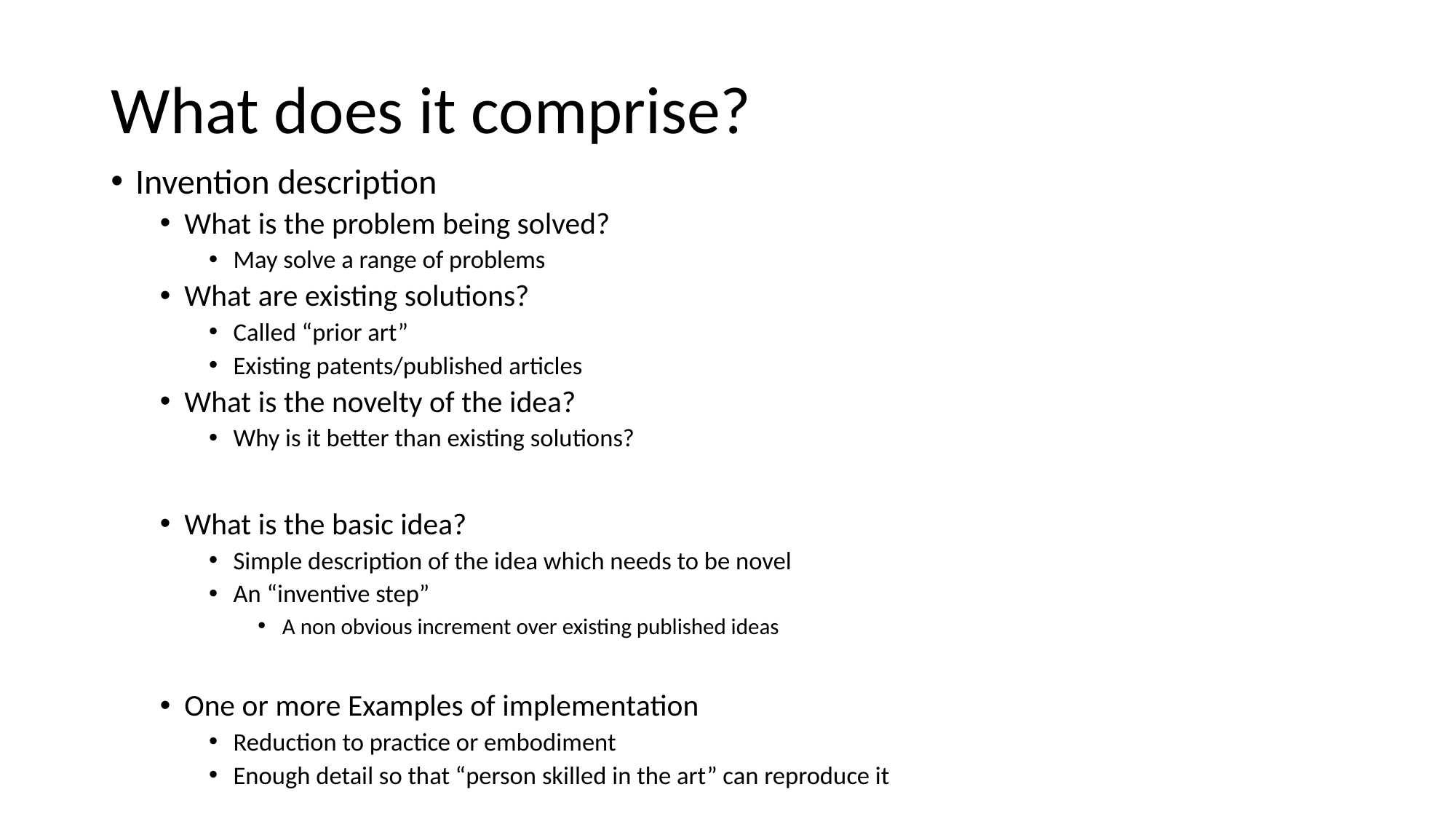

# What does it comprise?
Invention description
What is the problem being solved?
May solve a range of problems
What are existing solutions?
Called “prior art”
Existing patents/published articles
What is the novelty of the idea?
Why is it better than existing solutions?

What is the basic idea?
Simple description of the idea which needs to be novel
An “inventive step”
A non obvious increment over existing published ideas

One or more Examples of implementation
Reduction to practice or embodiment
Enough detail so that “person skilled in the art” can reproduce it